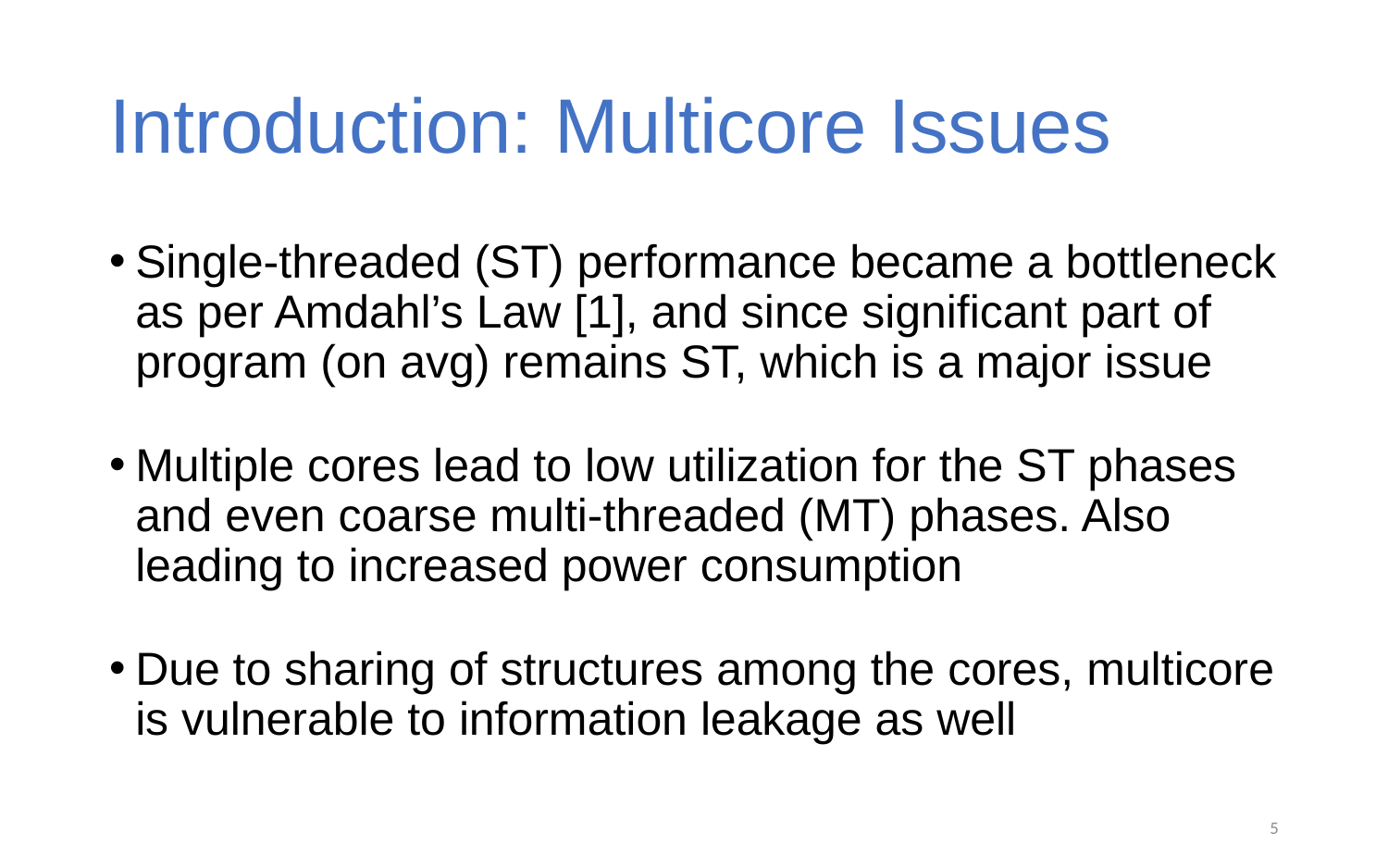

# Introduction: Multicore Issues
Single-threaded (ST) performance became a bottleneck as per Amdahl’s Law [1], and since significant part of program (on avg) remains ST, which is a major issue

Multiple cores lead to low utilization for the ST phases and even coarse multi-threaded (MT) phases. Also leading to increased power consumption

Due to sharing of structures among the cores, multicore is vulnerable to information leakage as well
5